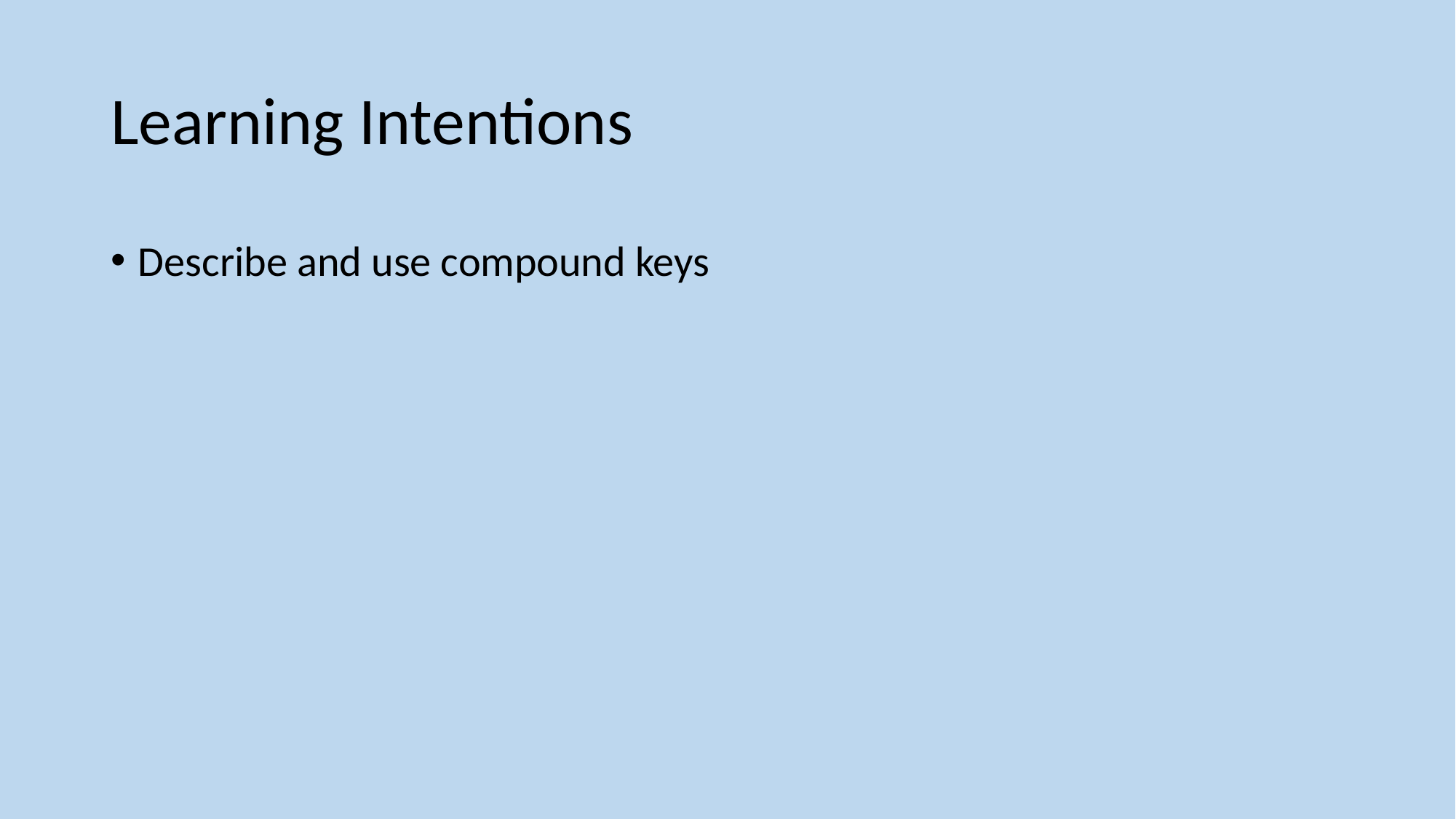

# Learning Intentions
Describe and use compound keys